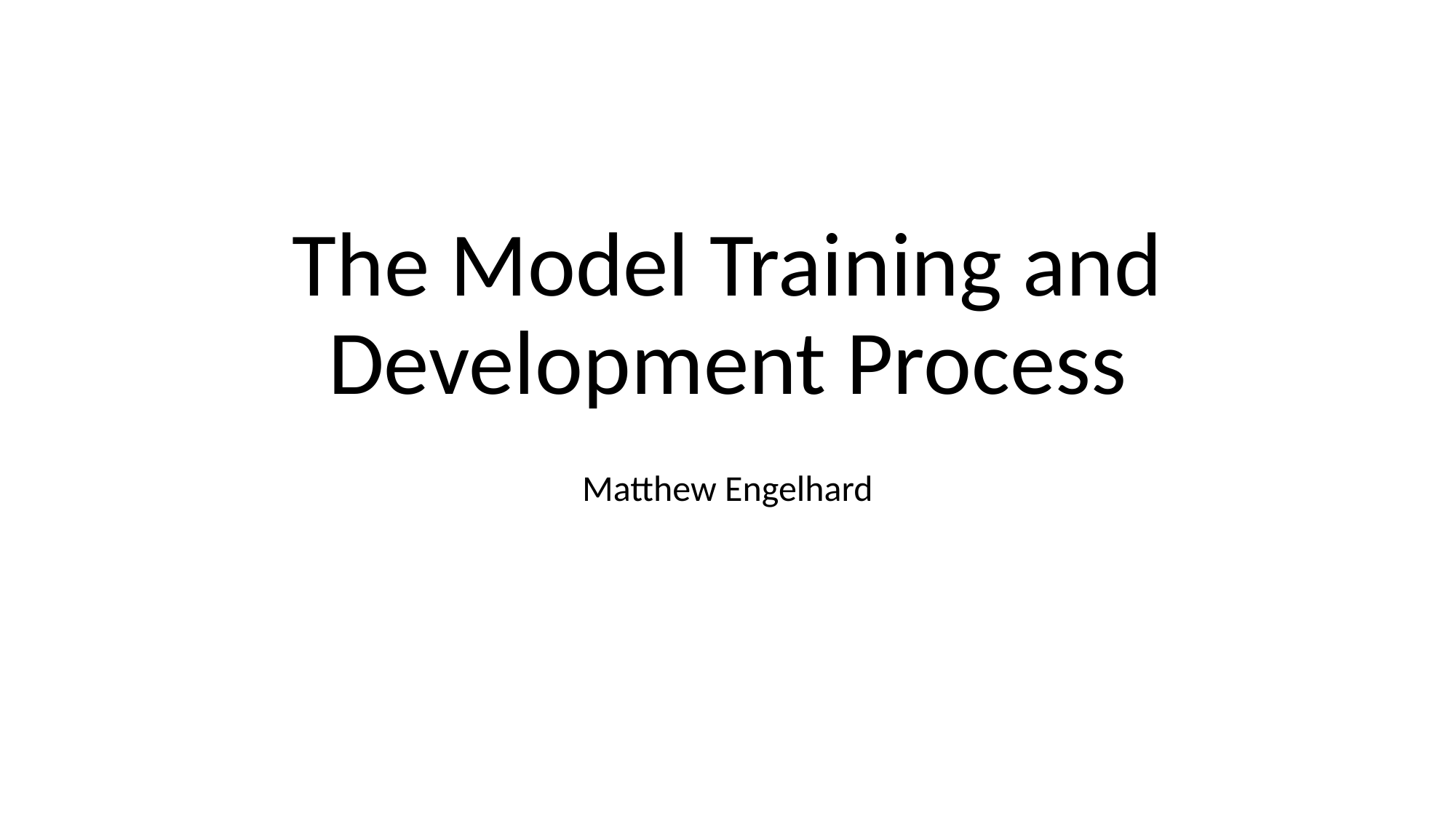

# The Model Training and Development Process
Matthew Engelhard